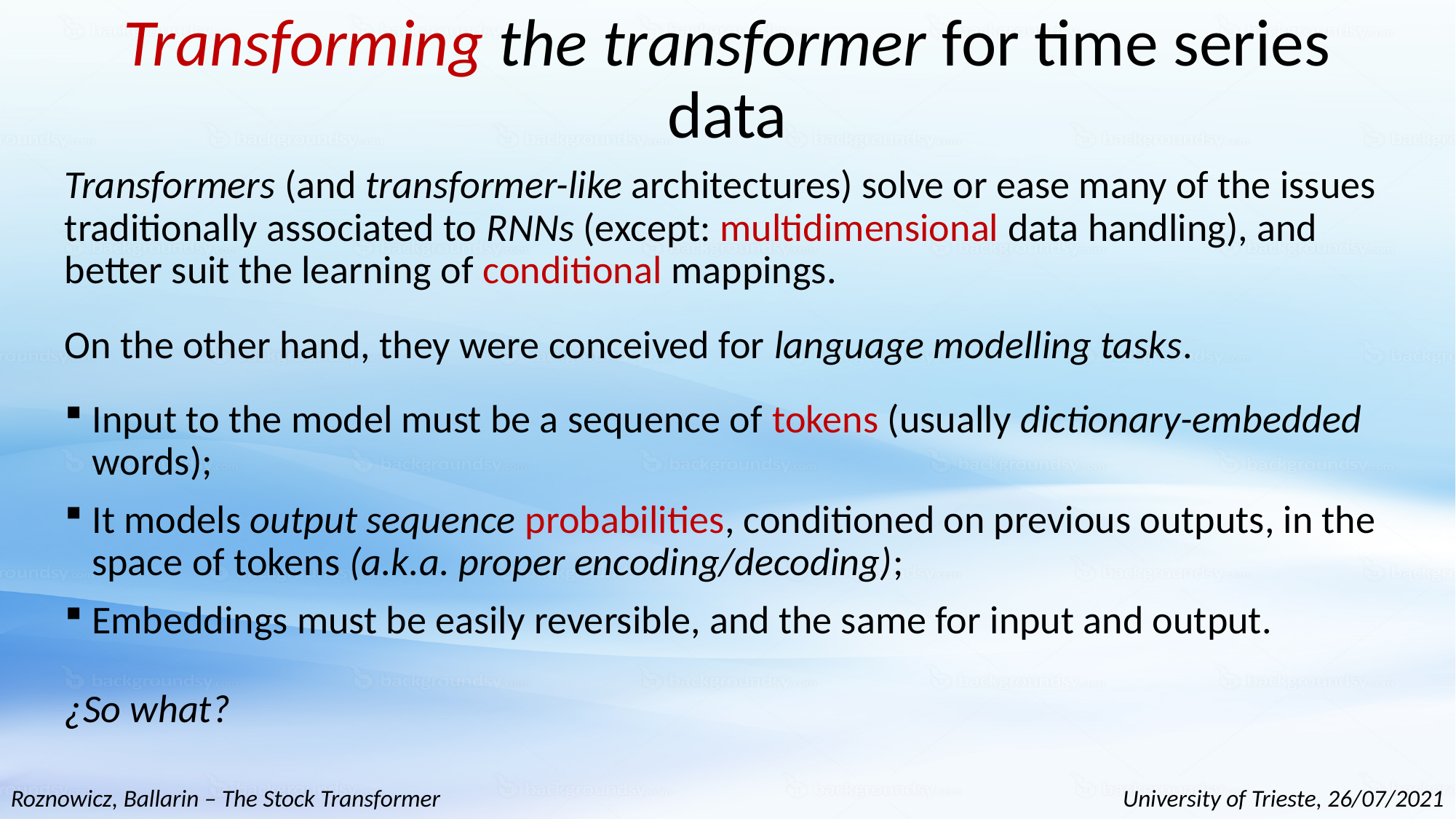

# Transforming the transformer for time series data
Transformers (and transformer-like architectures) solve or ease many of the issues traditionally associated to RNNs (except: multidimensional data handling), and better suit the learning of conditional mappings.

On the other hand, they were conceived for language modelling tasks.

Input to the model must be a sequence of tokens (usually dictionary-embedded words);
It models output sequence probabilities, conditioned on previous outputs, in the space of tokens (a.k.a. proper encoding/decoding);
Embeddings must be easily reversible, and the same for input and output.

¿So what?

Roznowicz, Ballarin – The Stock Transformer
University of Trieste, 26/07/2021